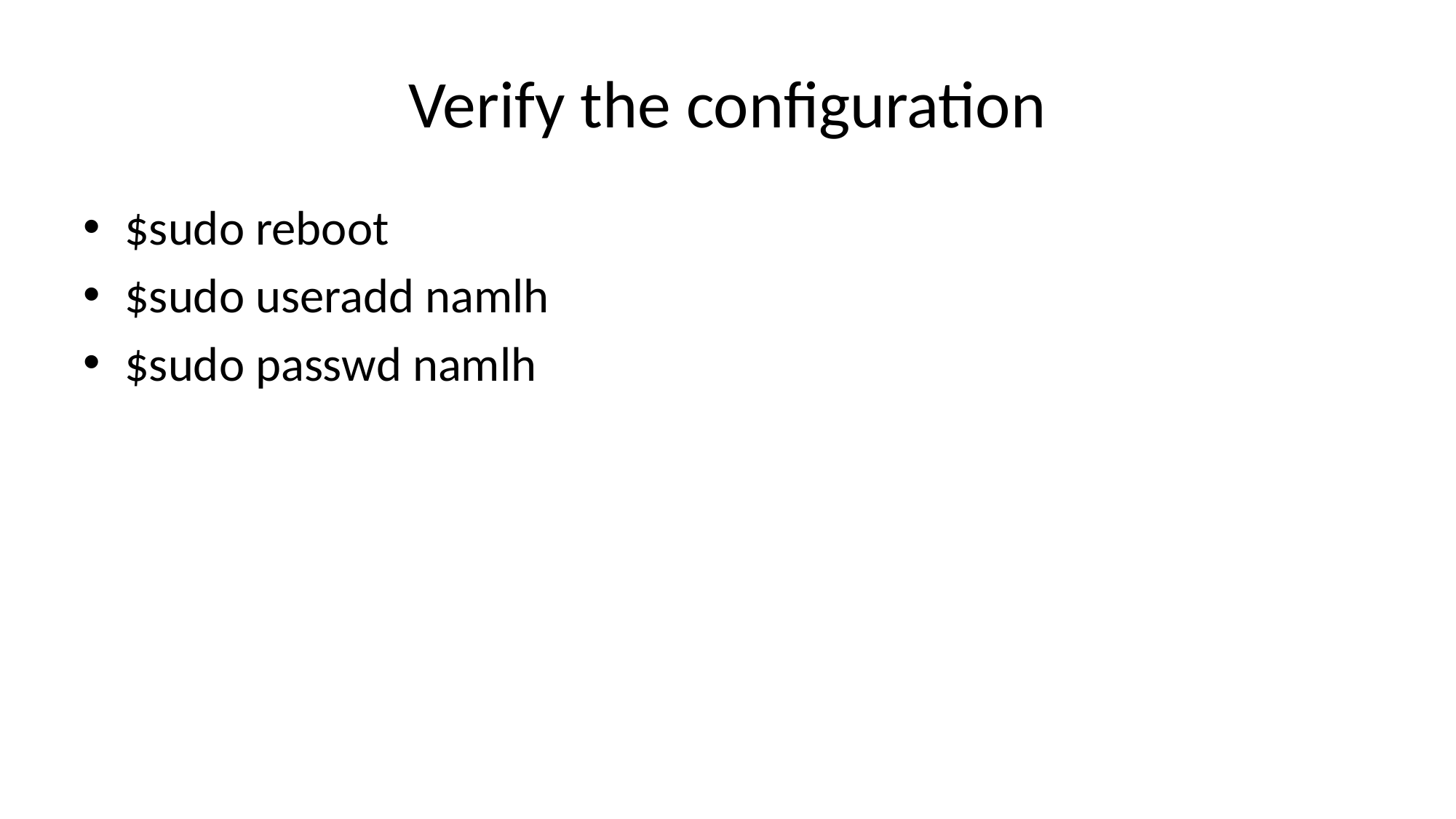

# Verify the configuration
$sudo reboot
$sudo useradd namlh
$sudo passwd namlh